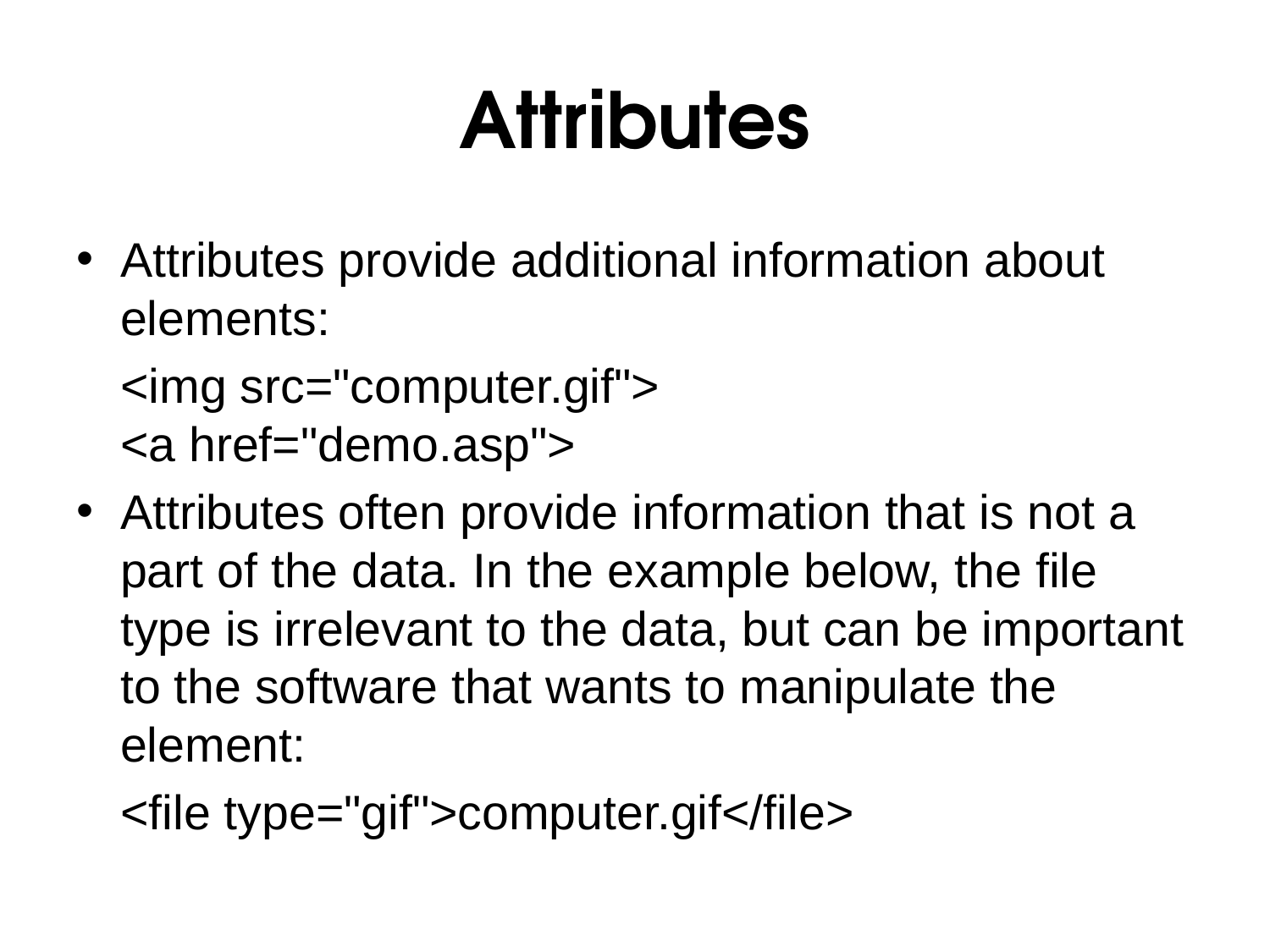

# Attributes
Attributes provide additional information about elements:
		<img src="computer.gif">
	<a href="demo.asp">
Attributes often provide information that is not a part of the data. In the example below, the file type is irrelevant to the data, but can be important to the software that wants to manipulate the element:
  		<file type="gif">computer.gif</file>